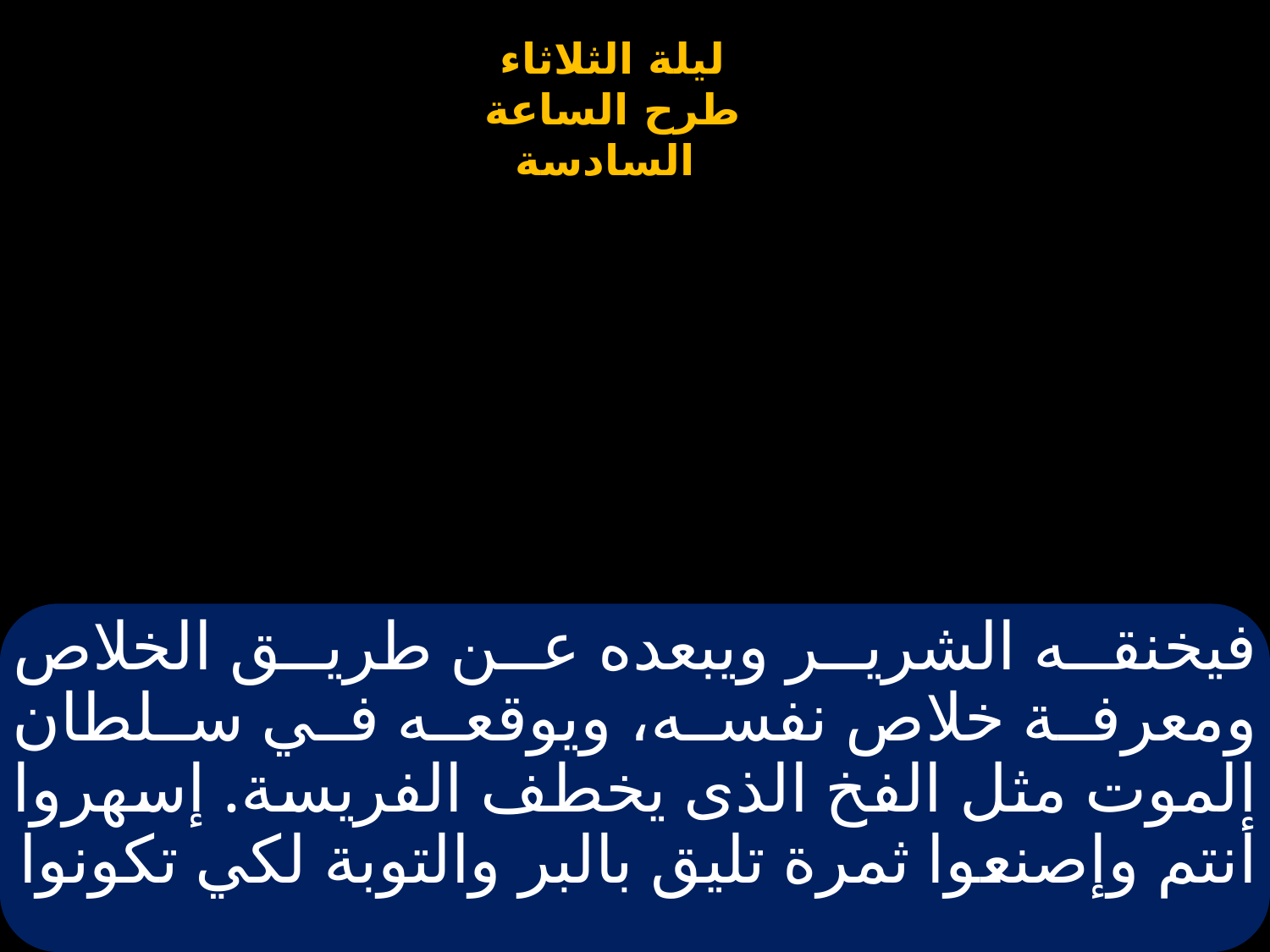

# فيخنقه الشرير ويبعده عن طريق الخلاص ومعرفة خلاص نفسه، ويوقعه في سلطان الموت مثل الفخ الذى يخطف الفريسة. إسهروا أنتم وإصنعوا ثمرة تليق بالبر والتوبة لكي تكونوا